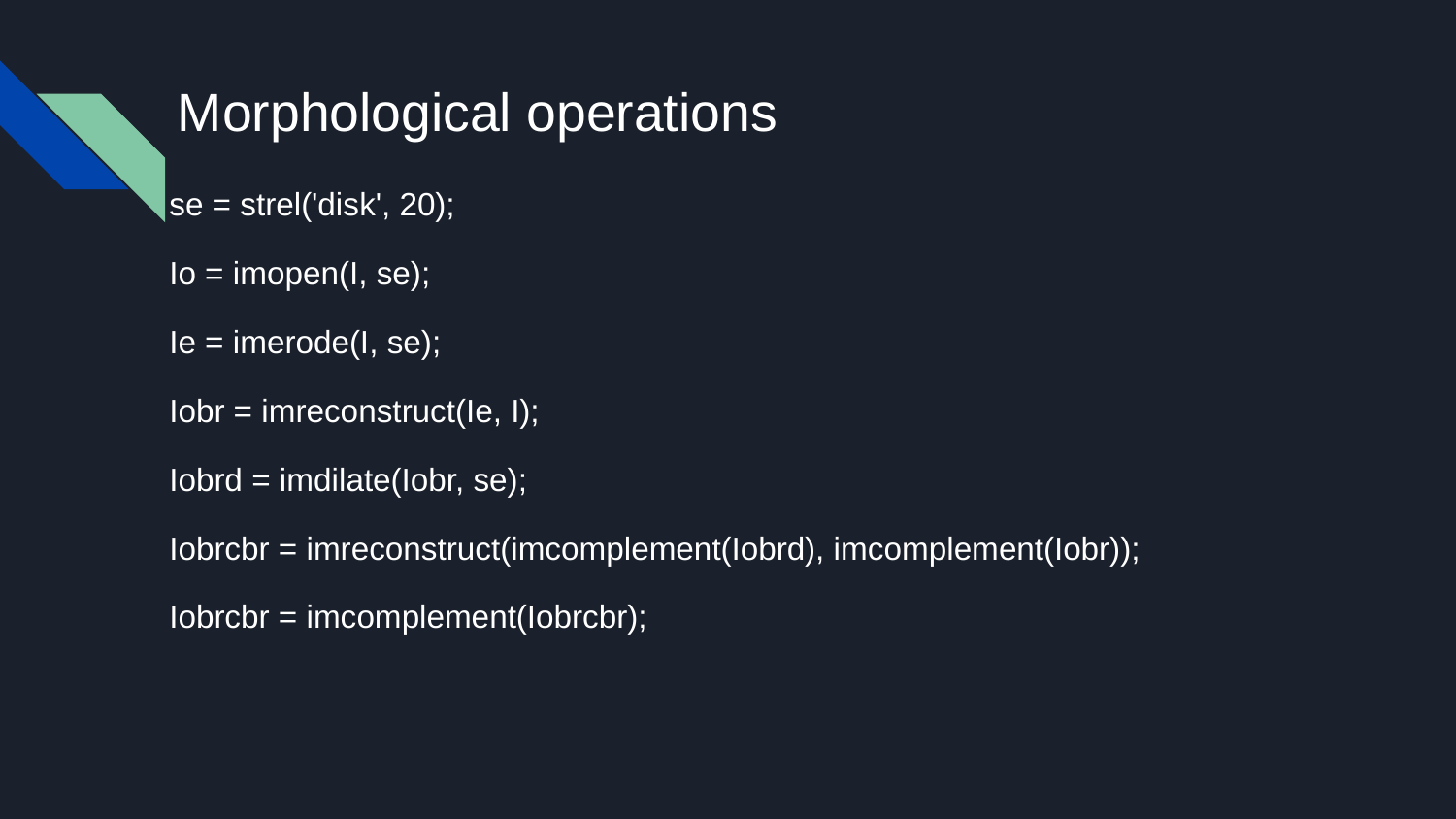

# Morphological operations
se = strel('disk', 20);
Io = imopen(I, se);
Ie = imerode(I, se);
Iobr = imreconstruct(Ie, I);
Iobrd = imdilate(Iobr, se);
Iobrcbr = imreconstruct(imcomplement(Iobrd), imcomplement(Iobr));
Iobrcbr = imcomplement(Iobrcbr);